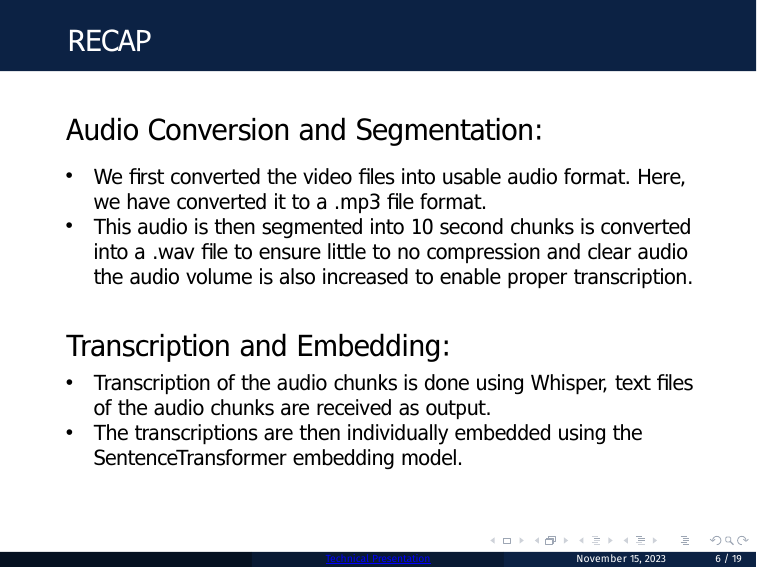

# RECAP
Audio Conversion and Segmentation:
We first converted the video files into usable audio format. Here, we have converted it to a .mp3 file format.
This audio is then segmented into 10 second chunks is converted into a .wav file to ensure little to no compression and clear audio the audio volume is also increased to enable proper transcription.
Transcription and Embedding:
Transcription of the audio chunks is done using Whisper, text files of the audio chunks are received as output.
The transcriptions are then individually embedded using the SentenceTransformer embedding model.

Technical Presentation
November 15, 2023
6 / 19